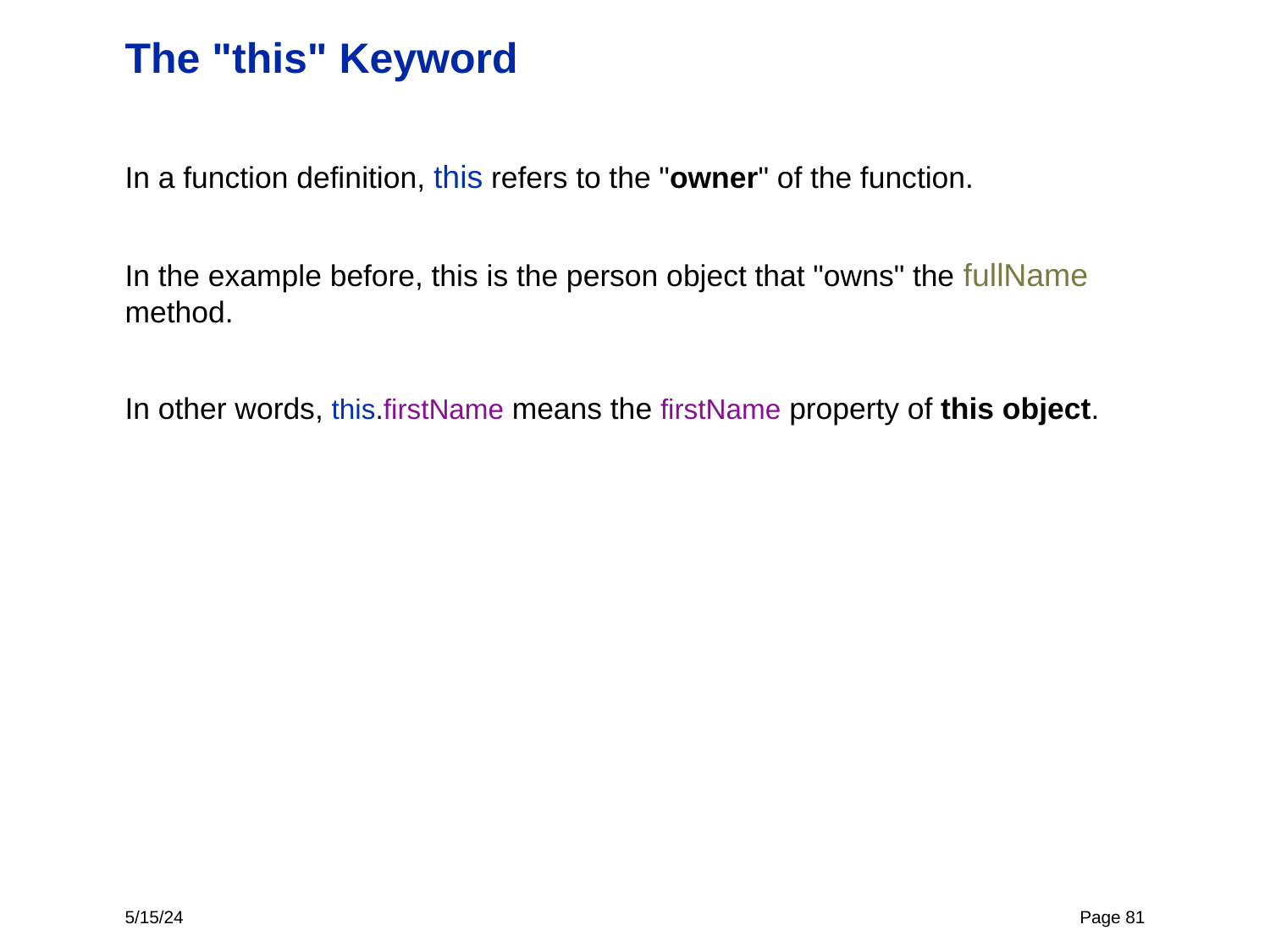

# The "this" Keyword
In a function definition, this refers to the "owner" of the function.

In the example before, this is the person object that "owns" the fullName method.

In other words, this.firstName means the firstName property of this object.
5/15/24

Page 81